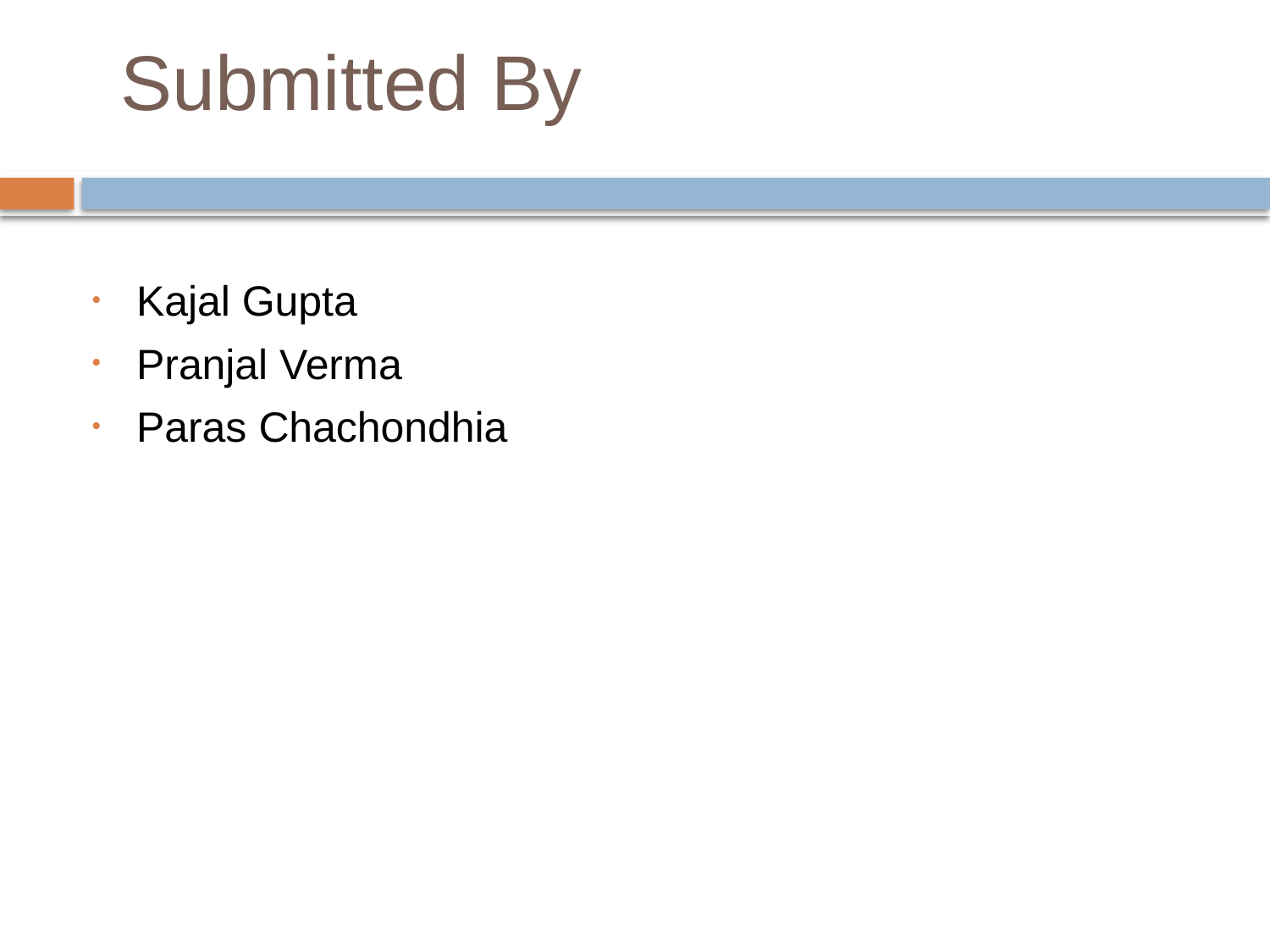

# Submitted By
Kajal Gupta
Pranjal Verma
Paras Chachondhia